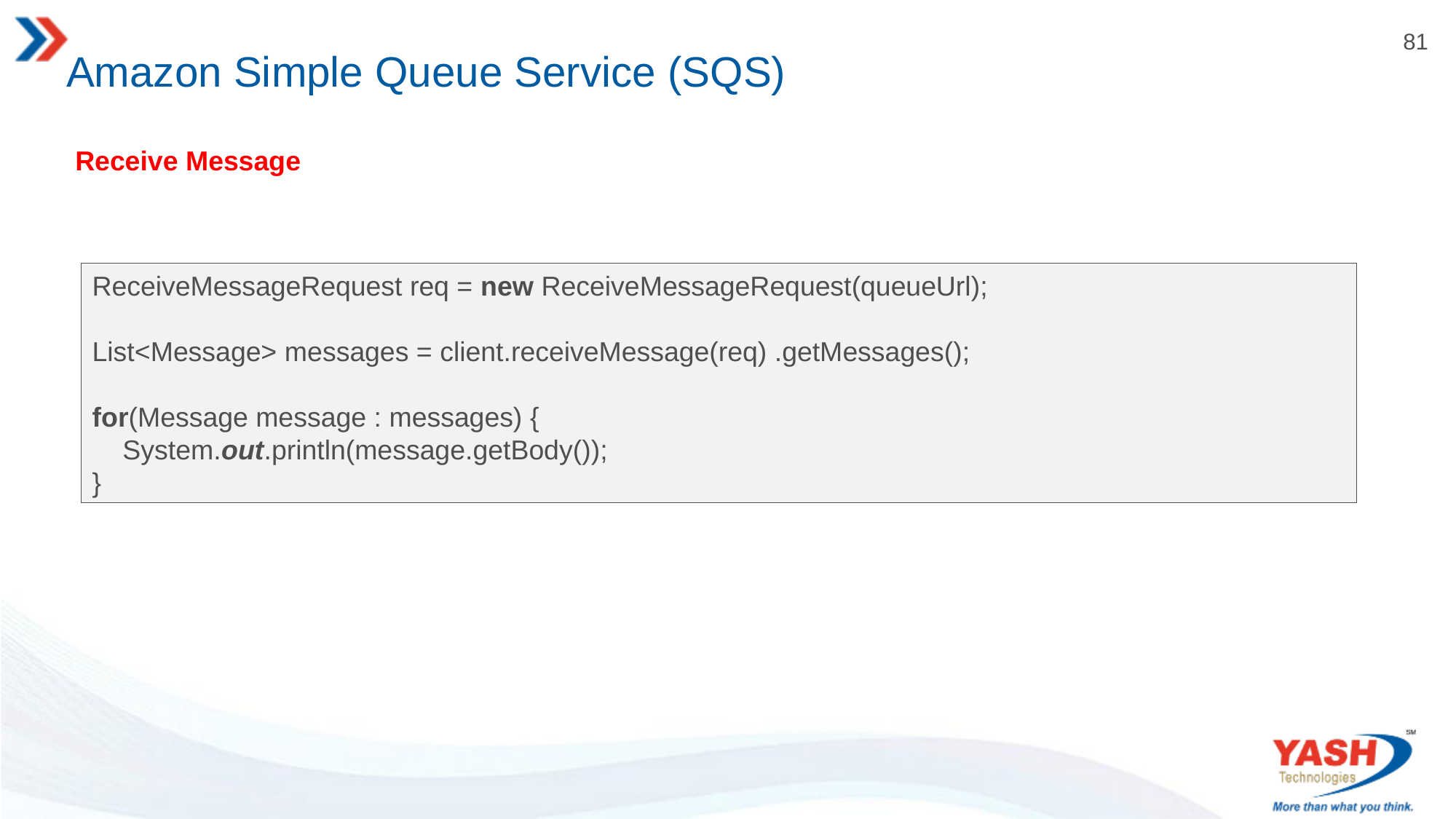

# Amazon Simple Queue Service (SQS)
 Receive Message

ReceiveMessageRequest req = new ReceiveMessageRequest(queueUrl);
List<Message> messages = client.receiveMessage(req) .getMessages();
for(Message message : messages) {
    System.out.println(message.getBody());
}